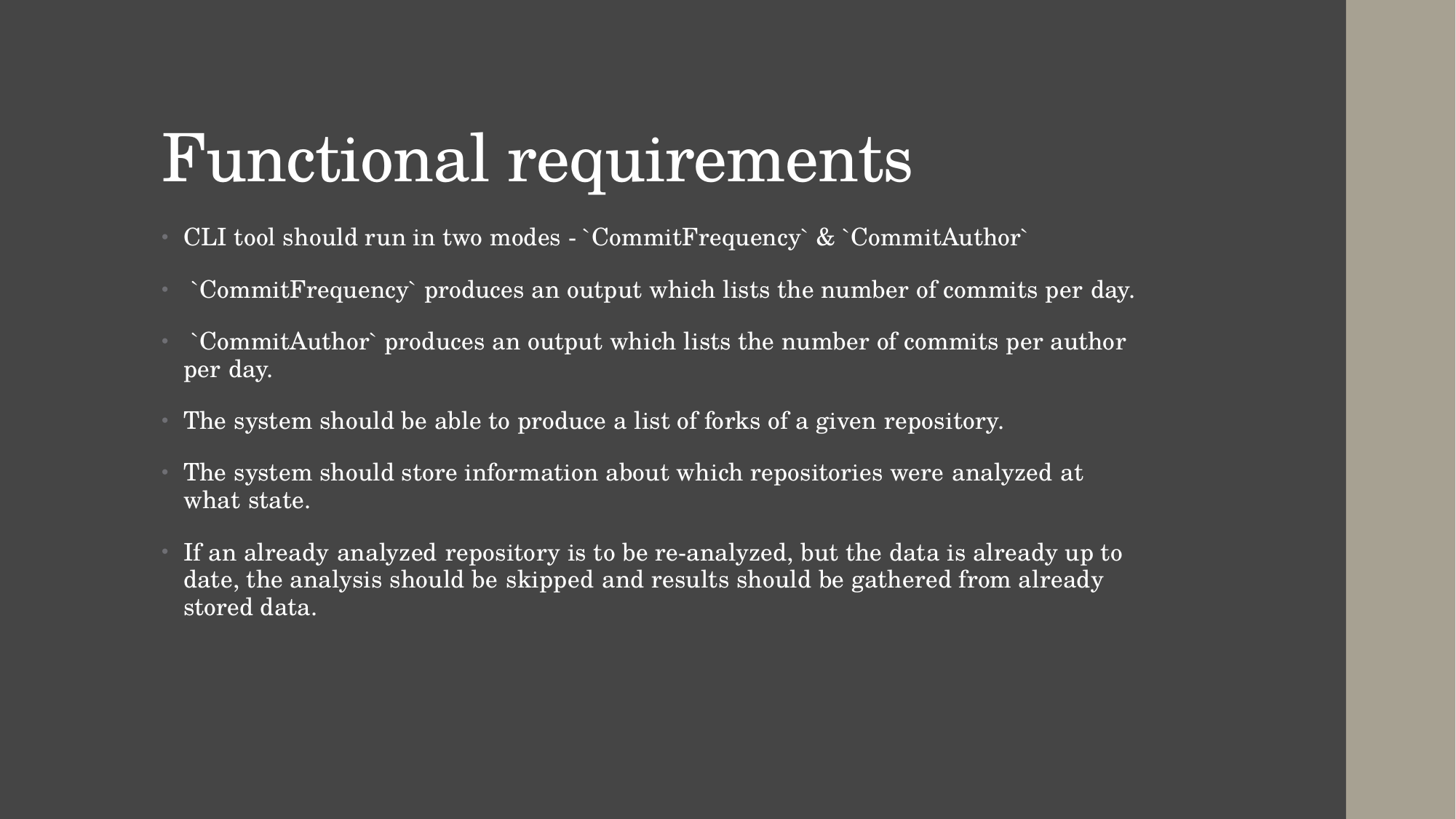

# Functional requirements
CLI tool should run in two modes - `CommitFrequency` & `CommitAuthor`
 `CommitFrequency` produces an output which lists the number of commits per day.
 `CommitAuthor` produces an output which lists the number of commits per author per day.
The system should be able to produce a list of forks of a given repository.
The system should store information about which repositories were analyzed at what state.
If an already analyzed repository is to be re-analyzed, but the data is already up to date, the analysis should be skipped and results should be gathered from already stored data.